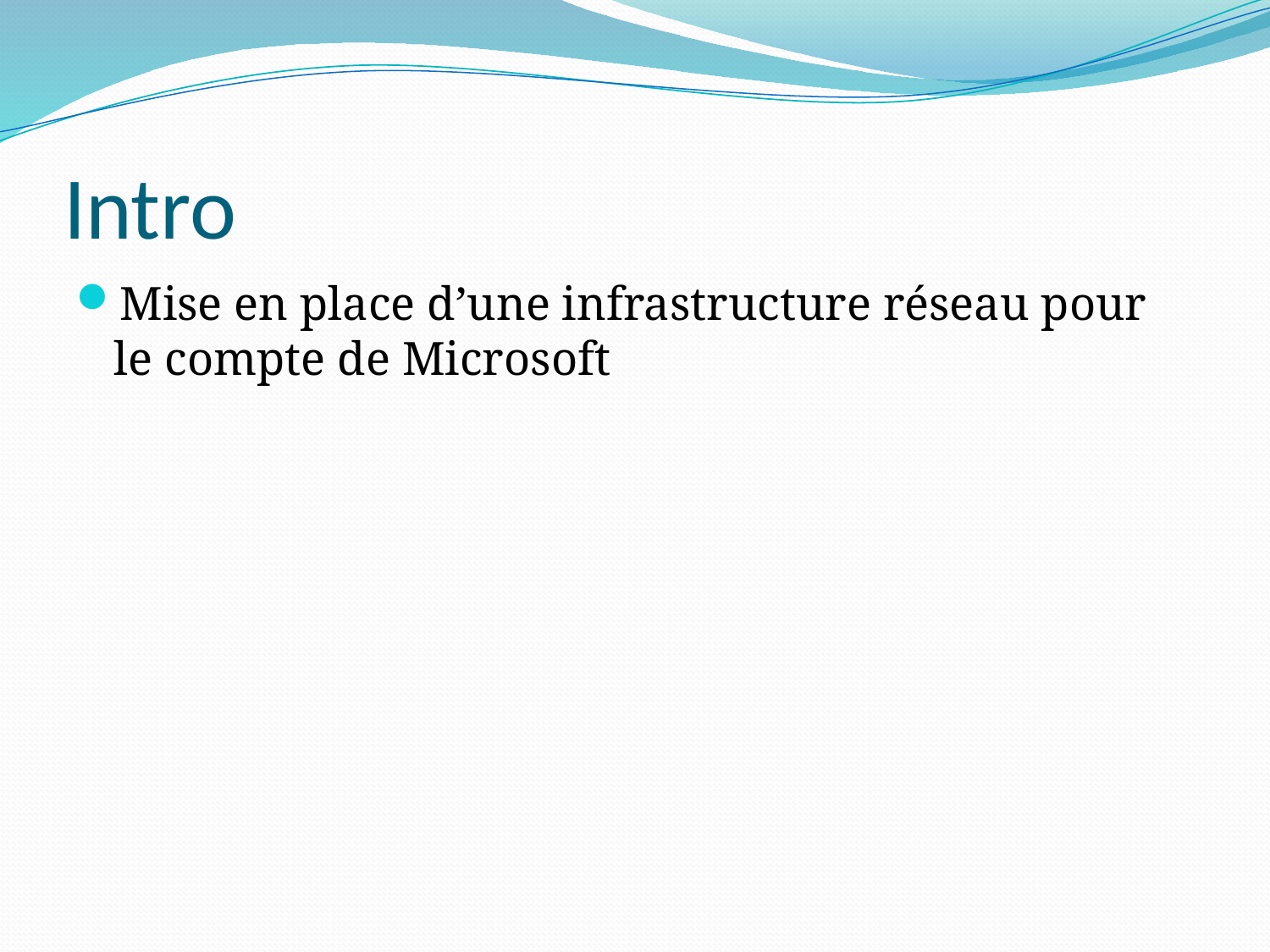

# Intro
Mise en place d’une infrastructure réseau pour le compte de Microsoft